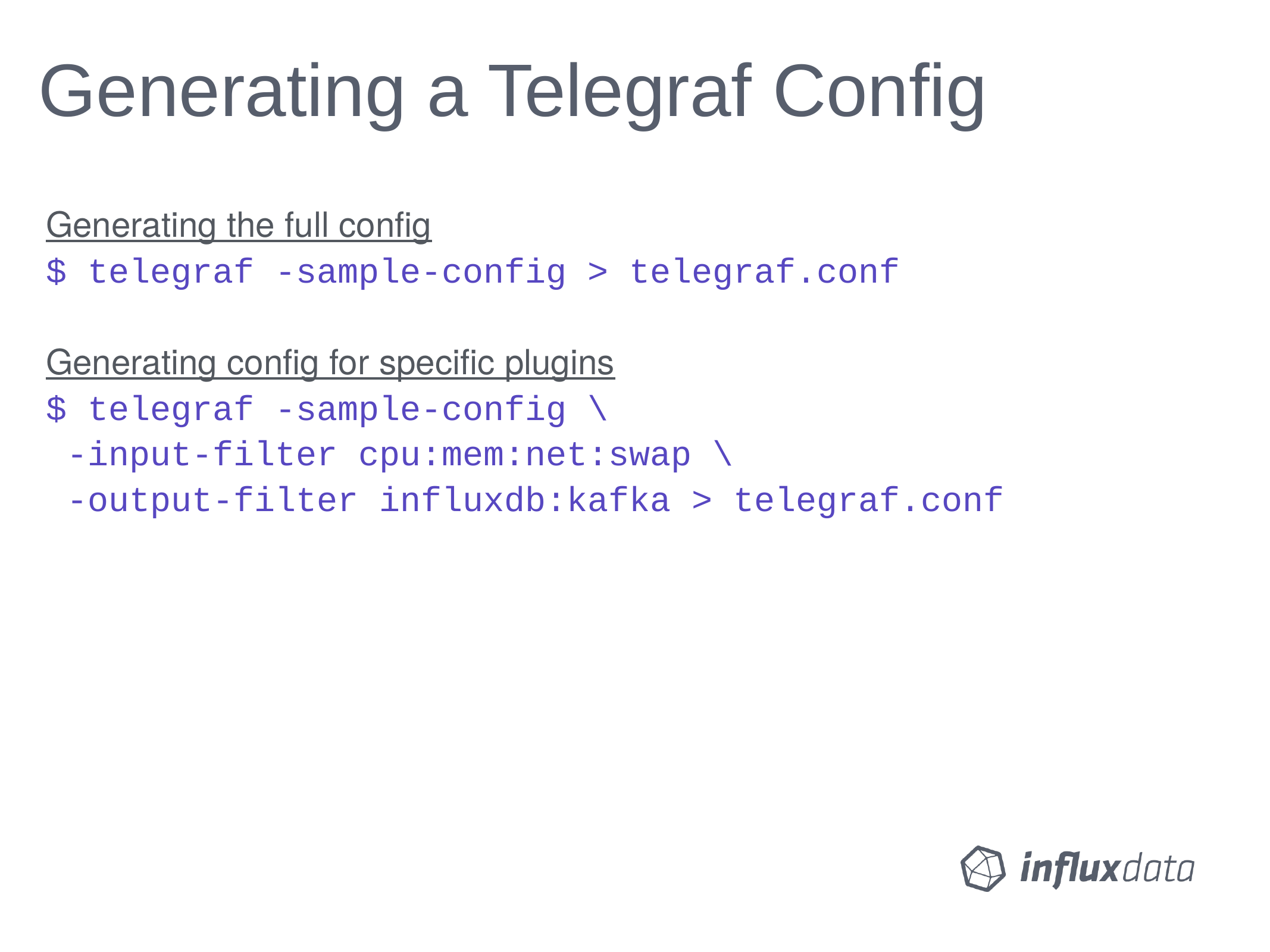

# Generating a Telegraf Config
Generating the full config
$ telegraf -sample-config > telegraf.conf

Generating config for specific plugins
$ telegraf -sample-config \
 -input-filter cpu:mem:net:swap \
 -output-filter influxdb:kafka > telegraf.conf